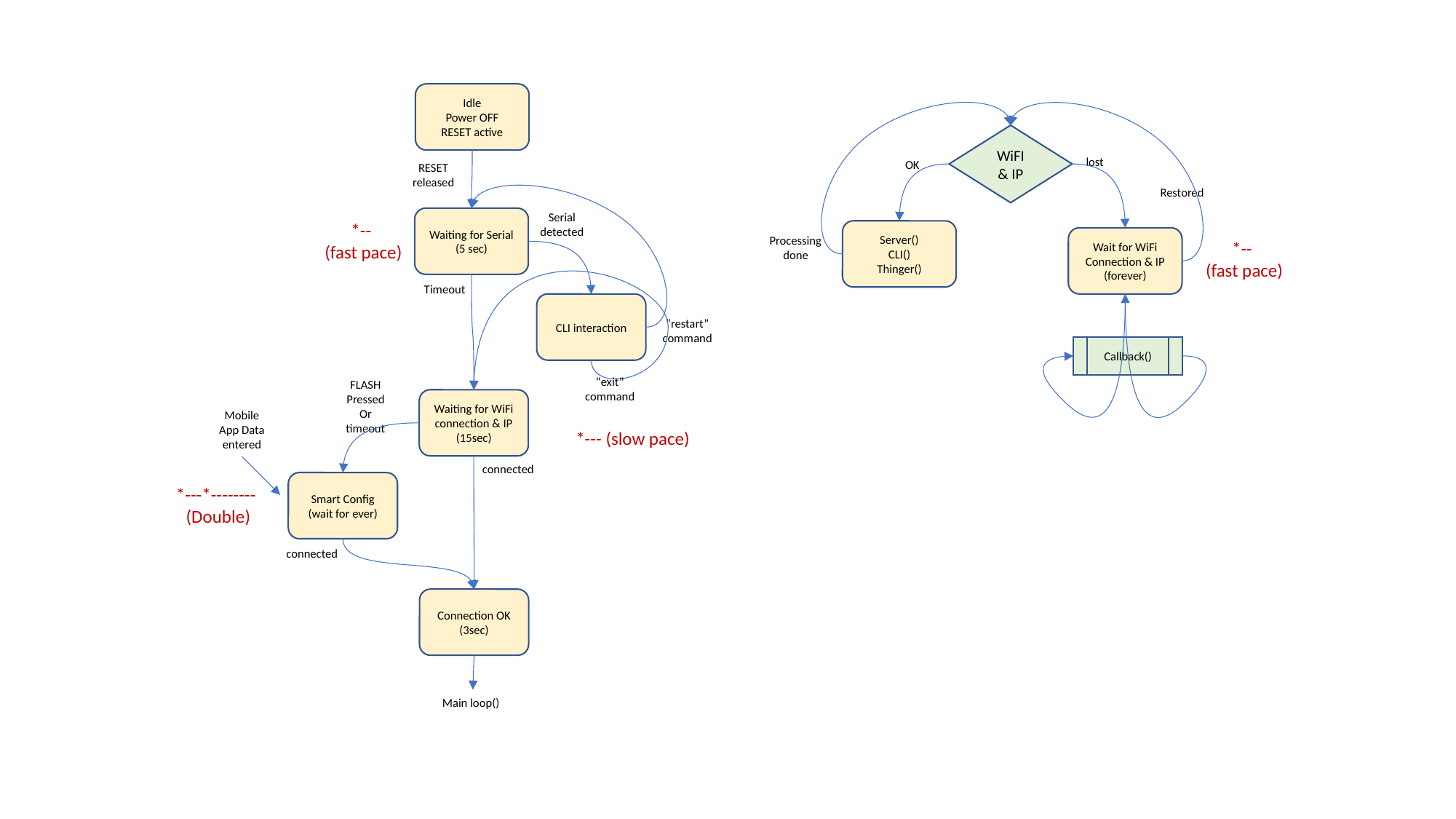

Idle
Power OFF
RESET active
WiFI & IP
lost
OK
RESET
released
Restored
Serial
detected
Waiting for Serial (5 sec)
*--
(fast pace)
Server()
CLI()
Thinger()
Processing
done
Wait for WiFi
Connection & IP
(forever)
*--
(fast pace)
Timeout
CLI interaction
“restart”
command
Callback()
“exit”
command
FLASH
Pressed
Or
timeout
Waiting for WiFi connection & IP (15sec)
Mobile
App Data
entered
*--- (slow pace)
connected
Smart Config
(wait for ever)
*---*--------
 (Double)
connected
Connection OK
(3sec)
Main loop()